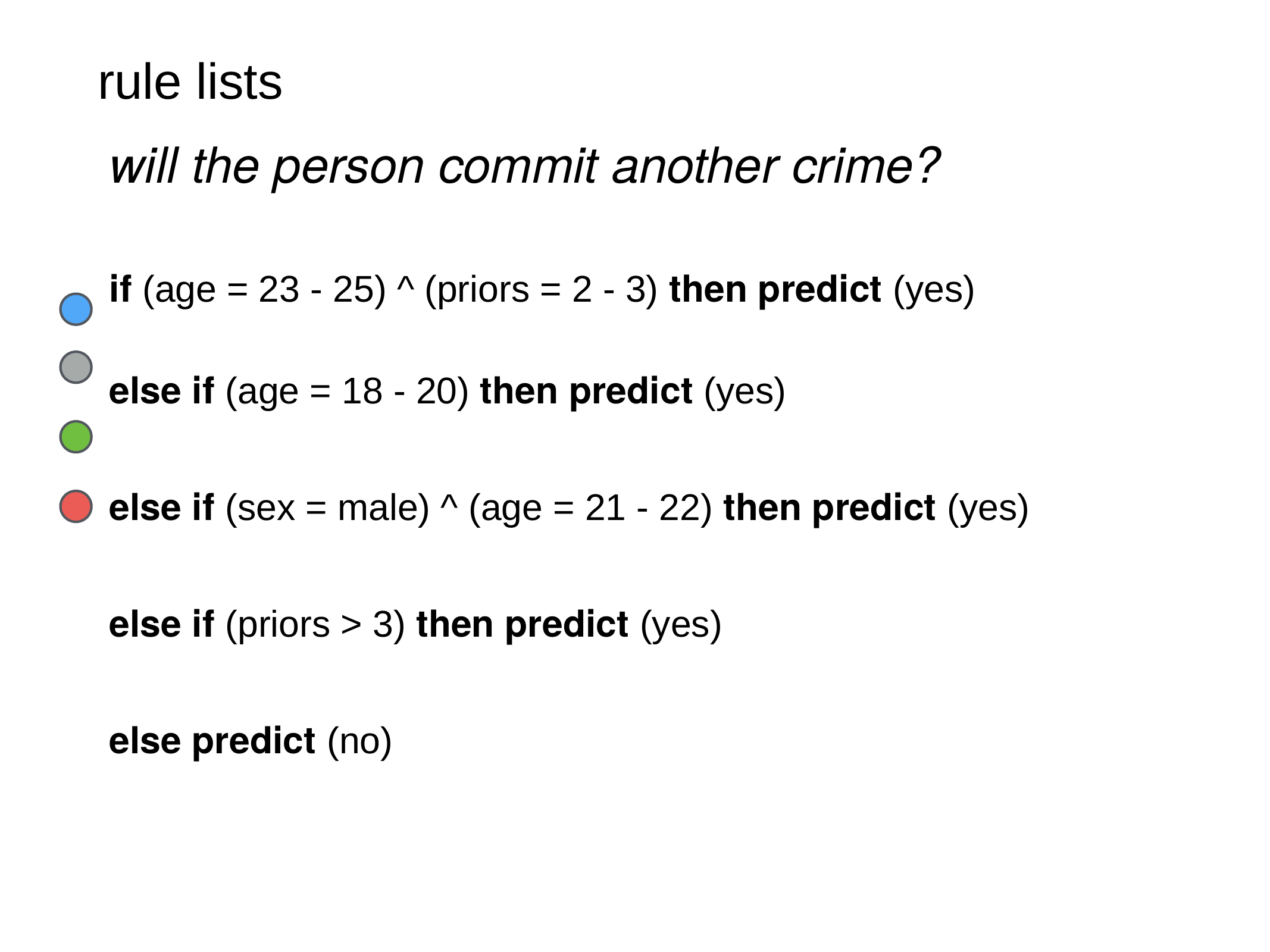

# rule lists
will the person commit another crime?
if (age = 23 - 25) ^ (priors = 2 - 3) then predict (yes)
else if (age = 18 - 20) then predict (yes)
else if (sex = male) ^ (age = 21 - 22) then predict (yes)
else if (priors > 3) then predict (yes)
else predict (no)